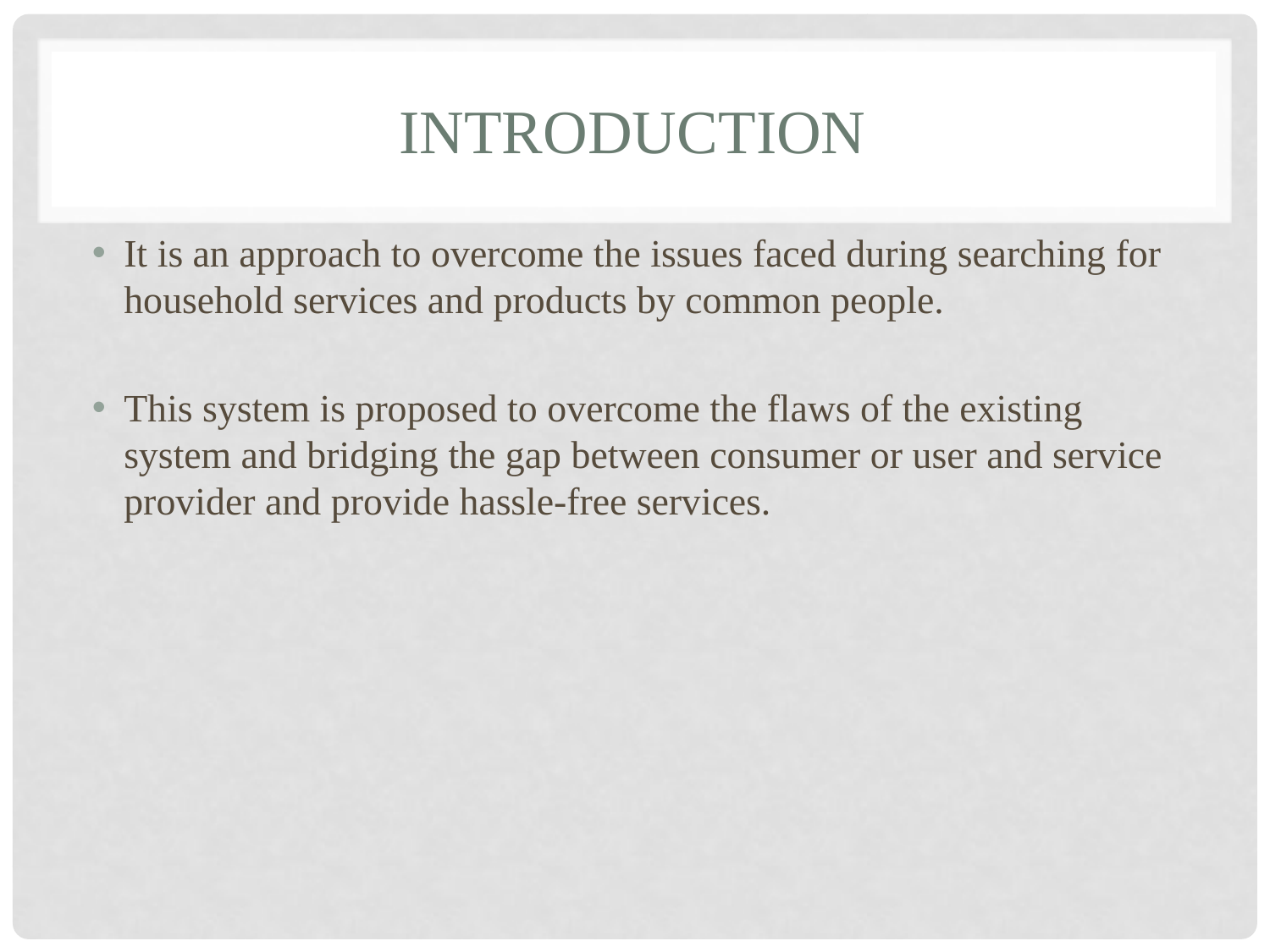

# introduction
It is an approach to overcome the issues faced during searching for household services and products by common people.

This system is proposed to overcome the flaws of the existing system and bridging the gap between consumer or user and service provider and provide hassle-free services.